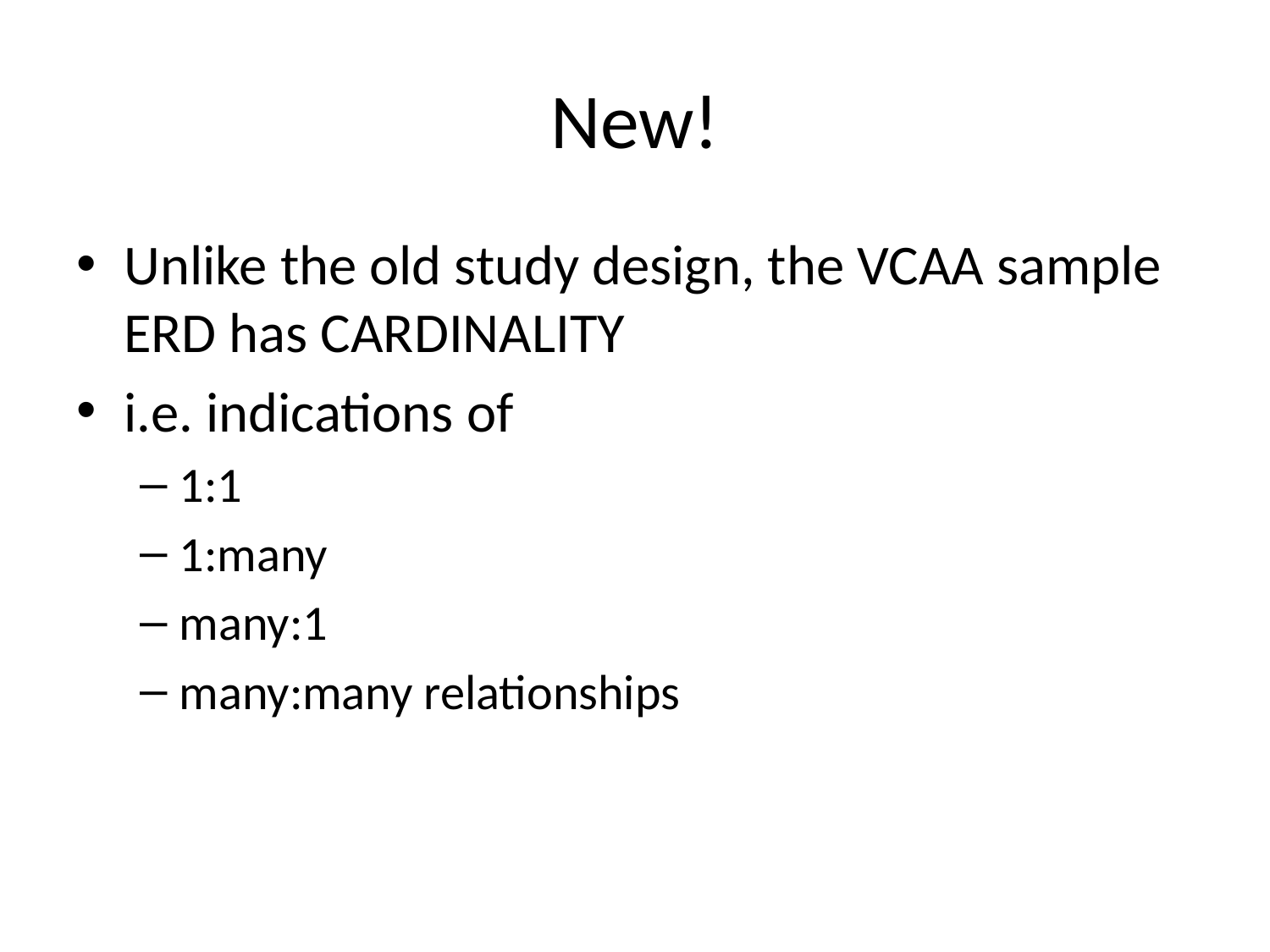

# New!
Unlike the old study design, the VCAA sample ERD has CARDINALITY
i.e. indications of
1:1
1:many
many:1
many:many relationships